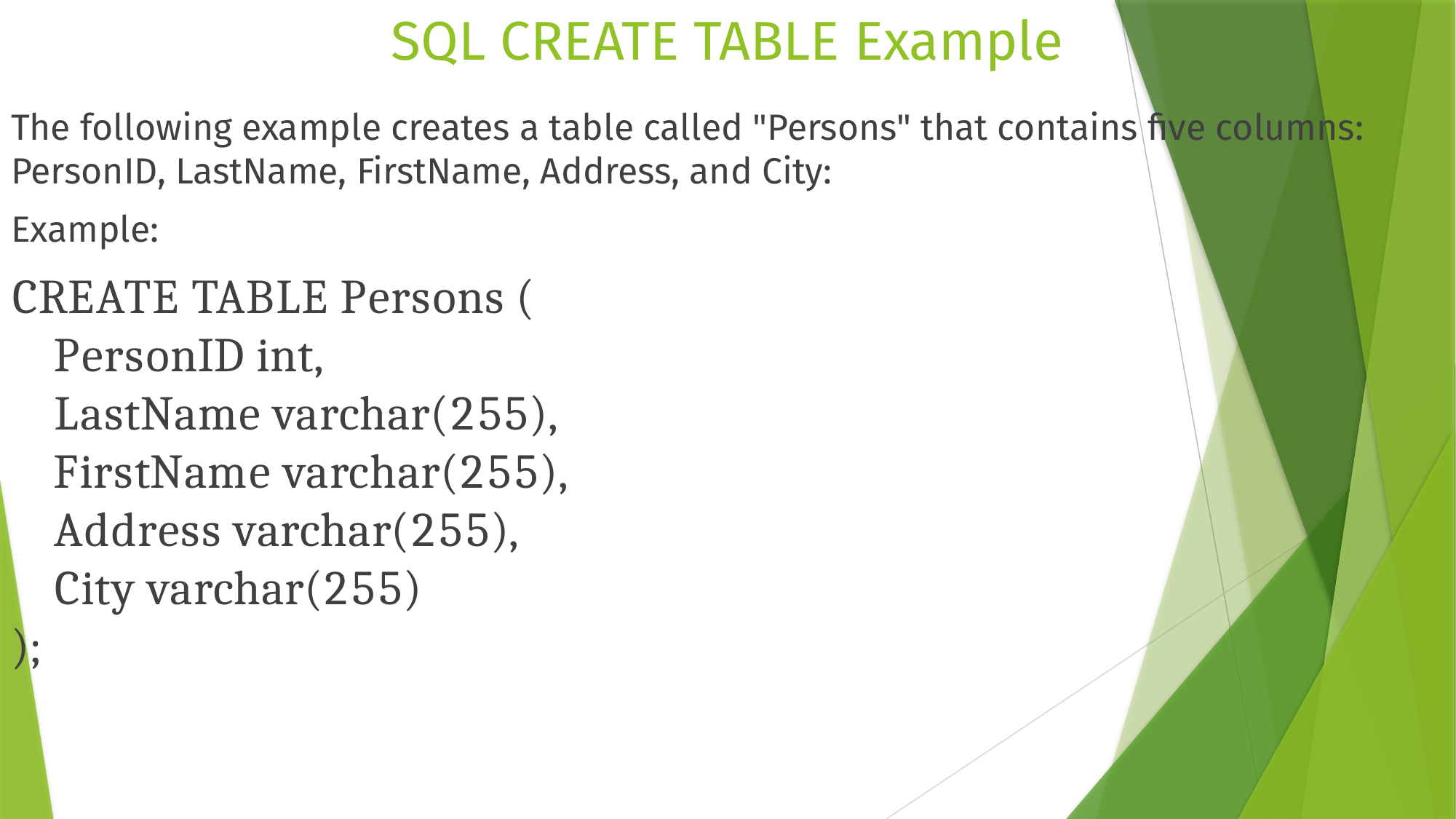

# SQL CREATE TABLE Example
The following example creates a table called "Persons" that contains five columns: PersonID, LastName, FirstName, Address, and City:
Example:
CREATE TABLE Persons (
    PersonID int,
    LastName varchar(255),
    FirstName varchar(255),
    Address varchar(255),
    City varchar(255)
);